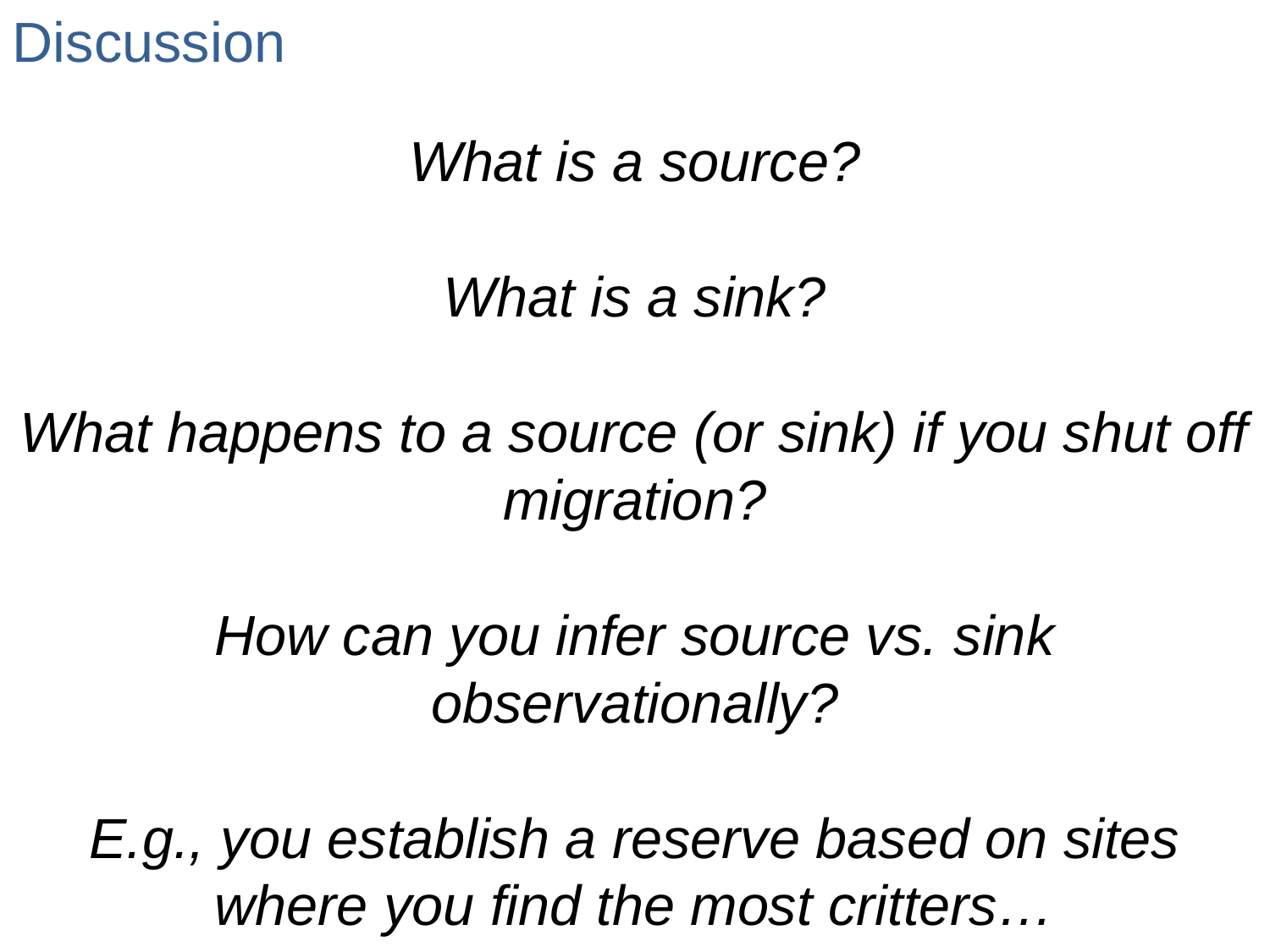

Discussion
What is a source?

What is a sink?

What happens to a source (or sink) if you shut off migration?

How can you infer source vs. sink observationally?

E.g., you establish a reserve based on sites where you find the most critters…